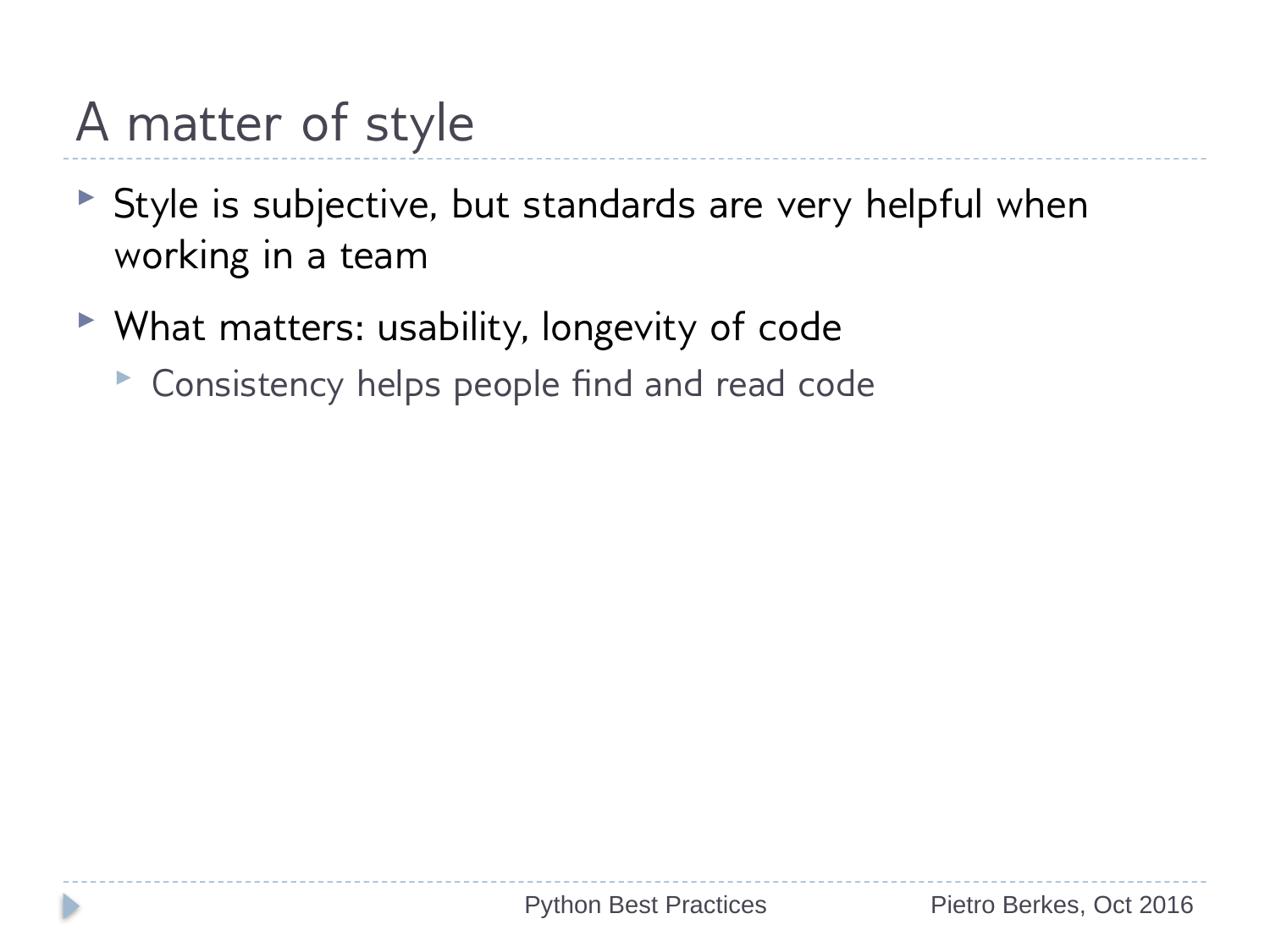

# A matter of style
Style is subjective, but standards are very helpful when working in a team
What matters: usability, longevity of code
Consistency helps people find and read code

Python Best Practices
Pietro Berkes, Oct 2016